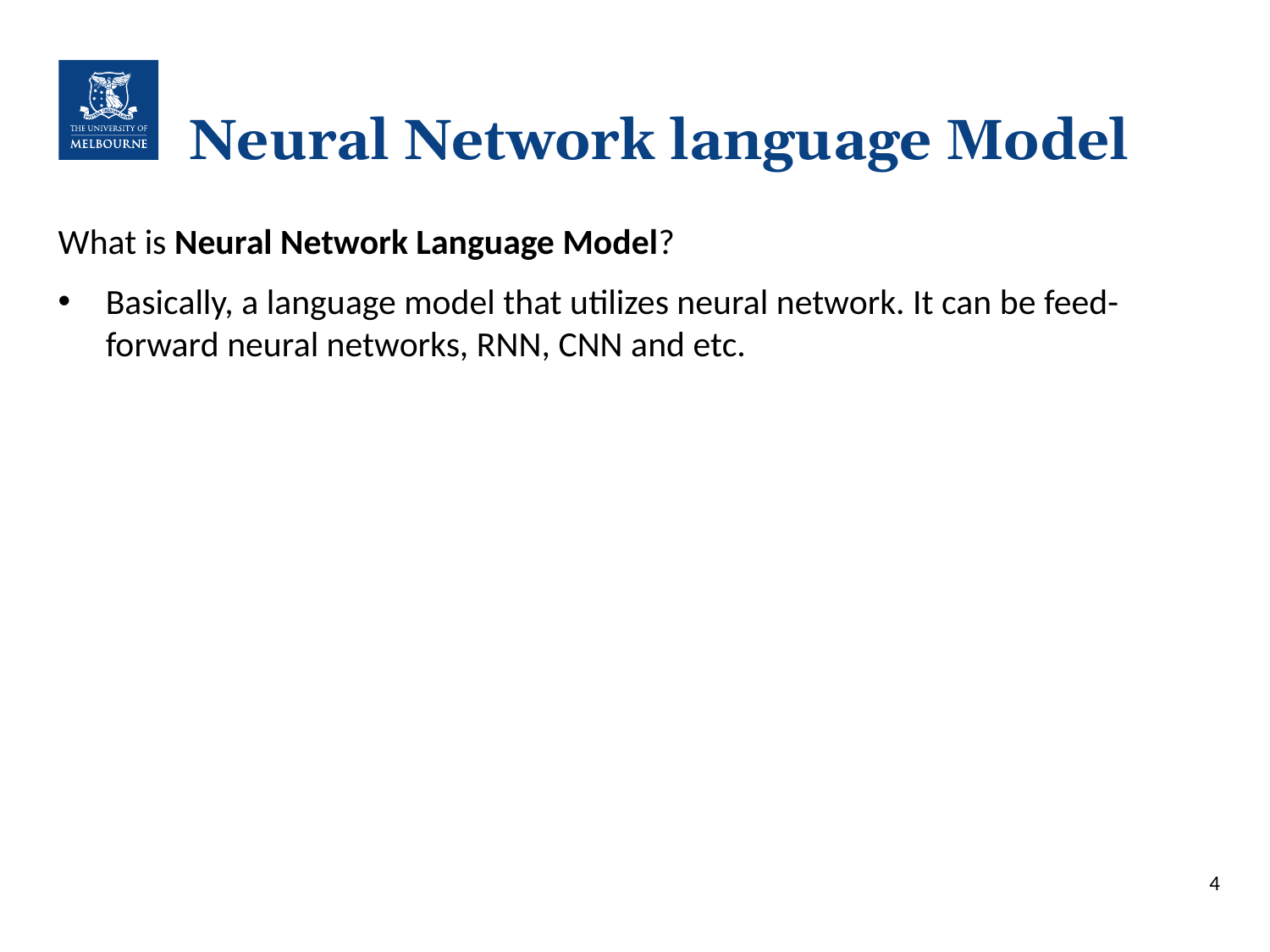

# Neural Network language Model
What is Neural Network Language Model?
Basically, a language model that utilizes neural network. It can be feed-forward neural networks, RNN, CNN and etc.

4